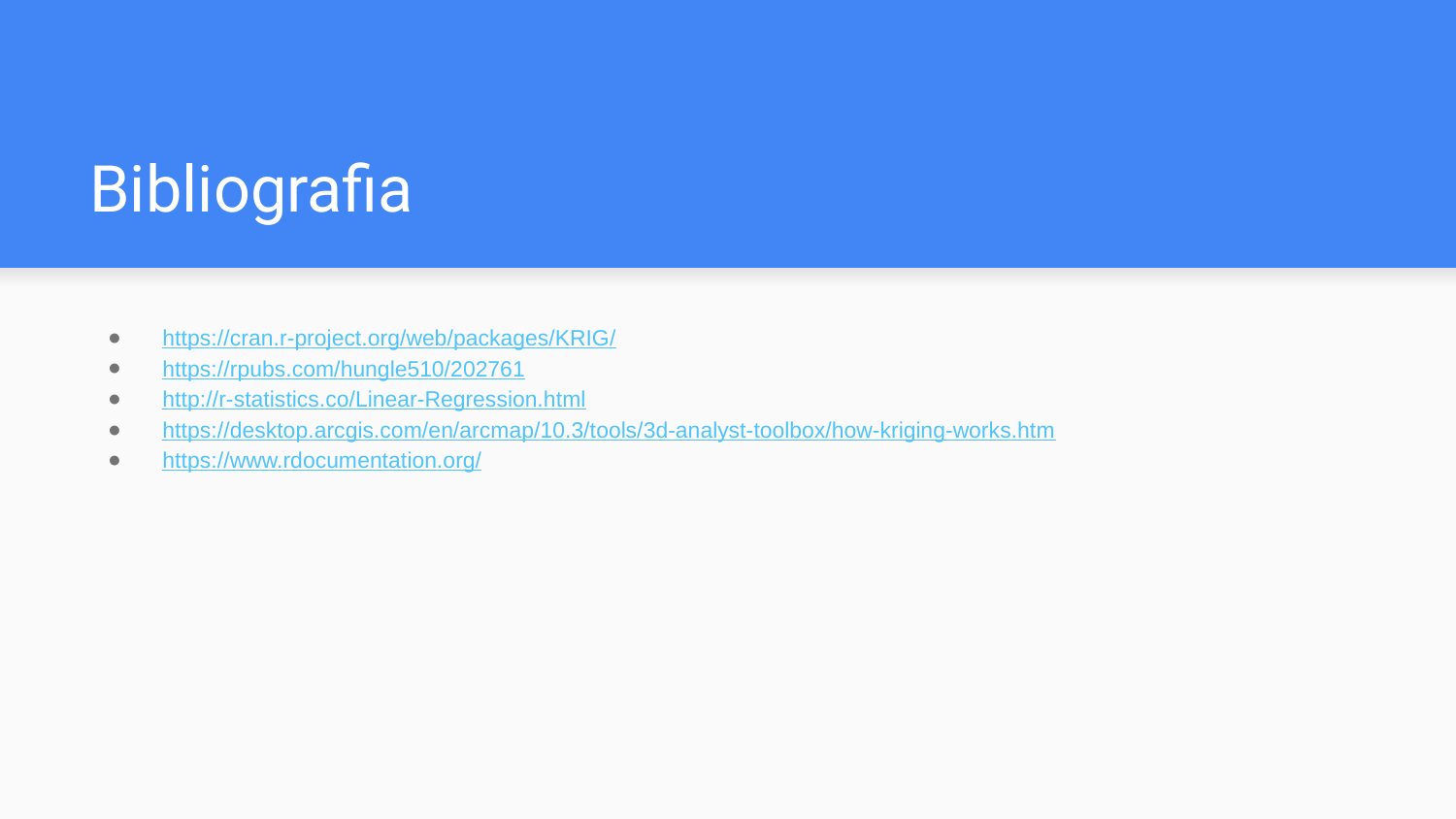

# Bibliografia
https://cran.r-project.org/web/packages/KRIG/
https://rpubs.com/hungle510/202761
http://r-statistics.co/Linear-Regression.html
https://desktop.arcgis.com/en/arcmap/10.3/tools/3d-analyst-toolbox/how-kriging-works.htm
https://www.rdocumentation.org/